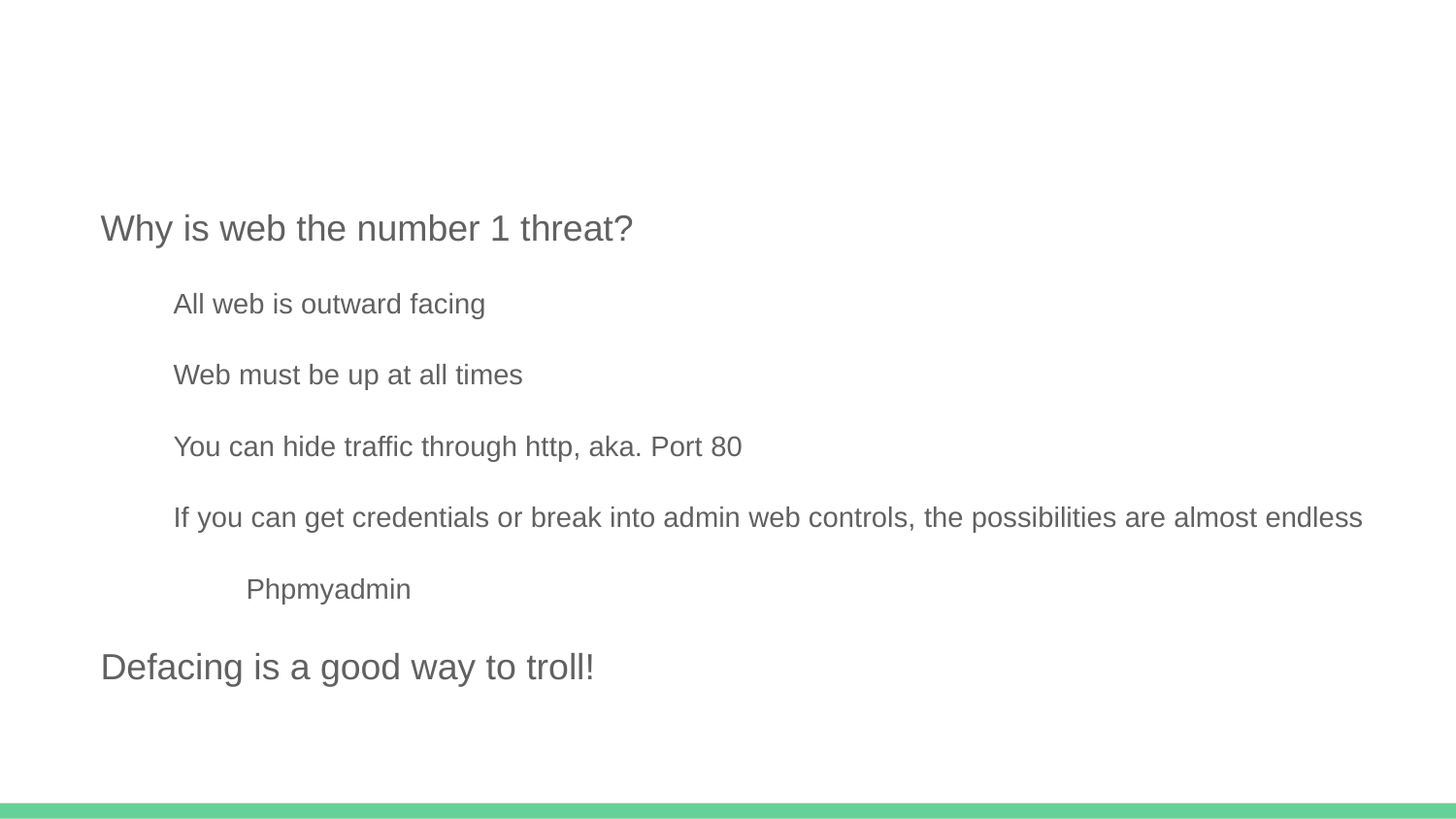

#
Why is web the number 1 threat?
All web is outward facing
Web must be up at all times
You can hide traffic through http, aka. Port 80
If you can get credentials or break into admin web controls, the possibilities are almost endless
Phpmyadmin
Defacing is a good way to troll!